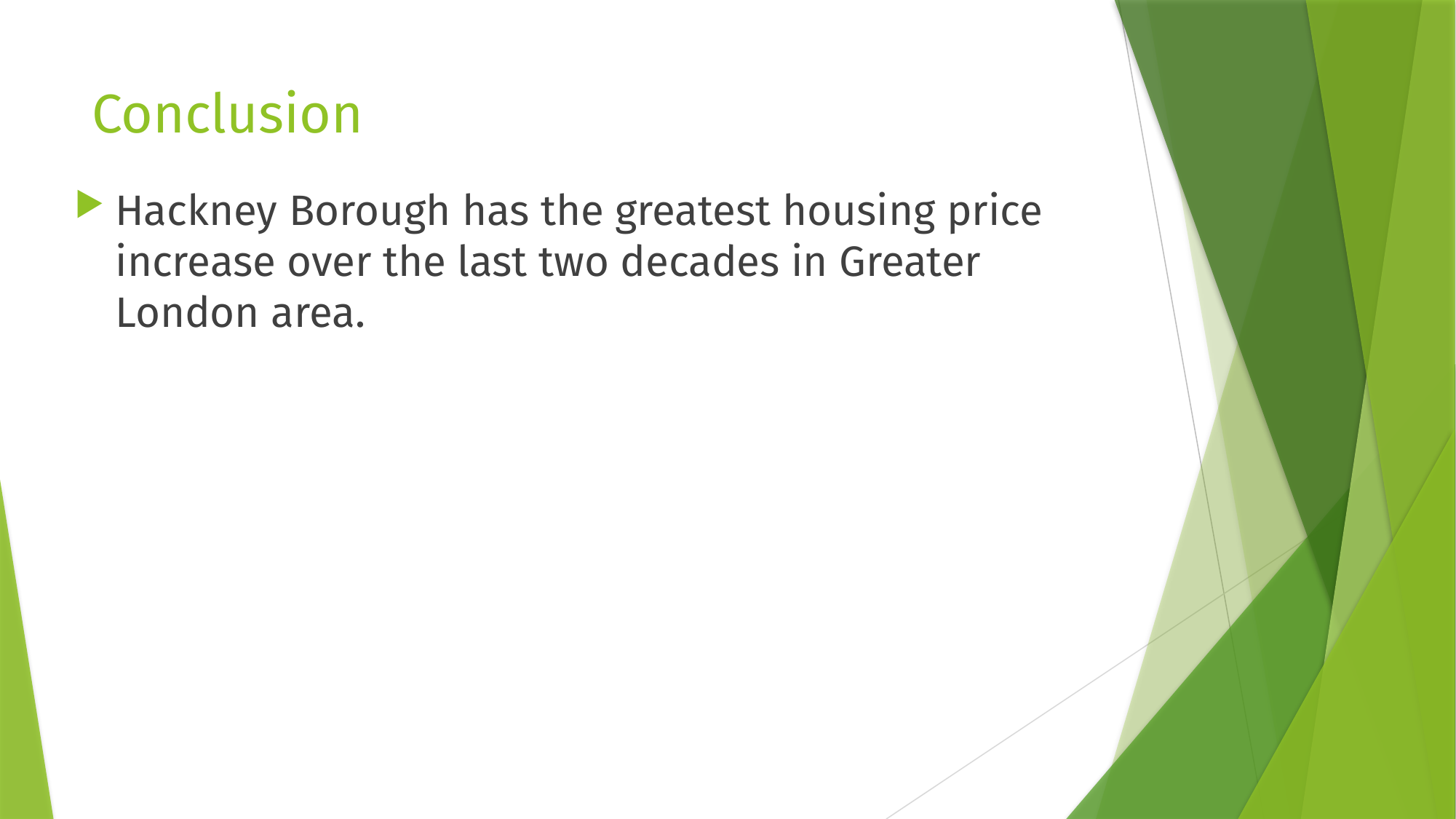

# Conclusion
Hackney Borough has the greatest housing price increase over the last two decades in Greater London area.